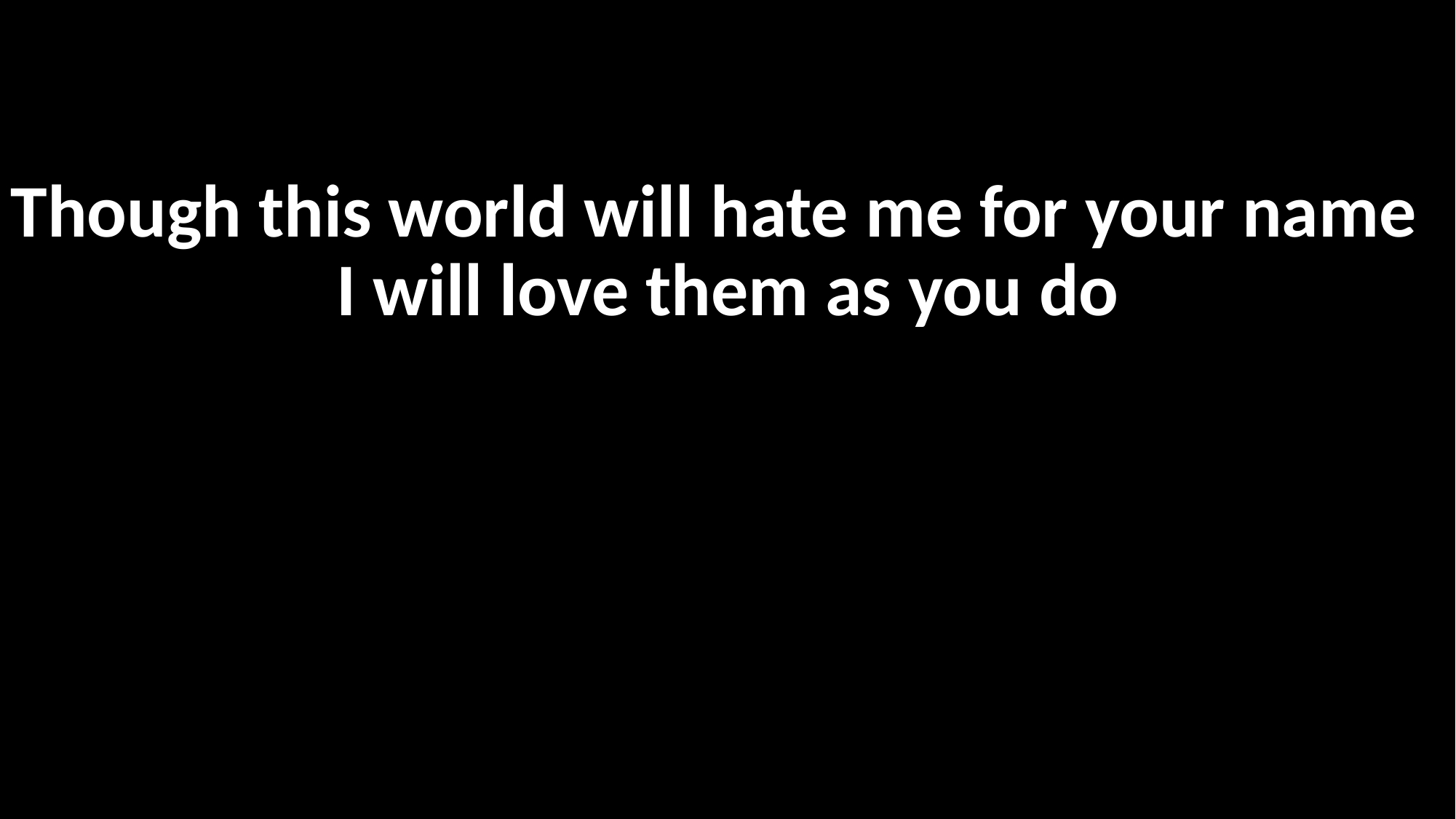

Though this world will hate me for your name
I will love them as you do